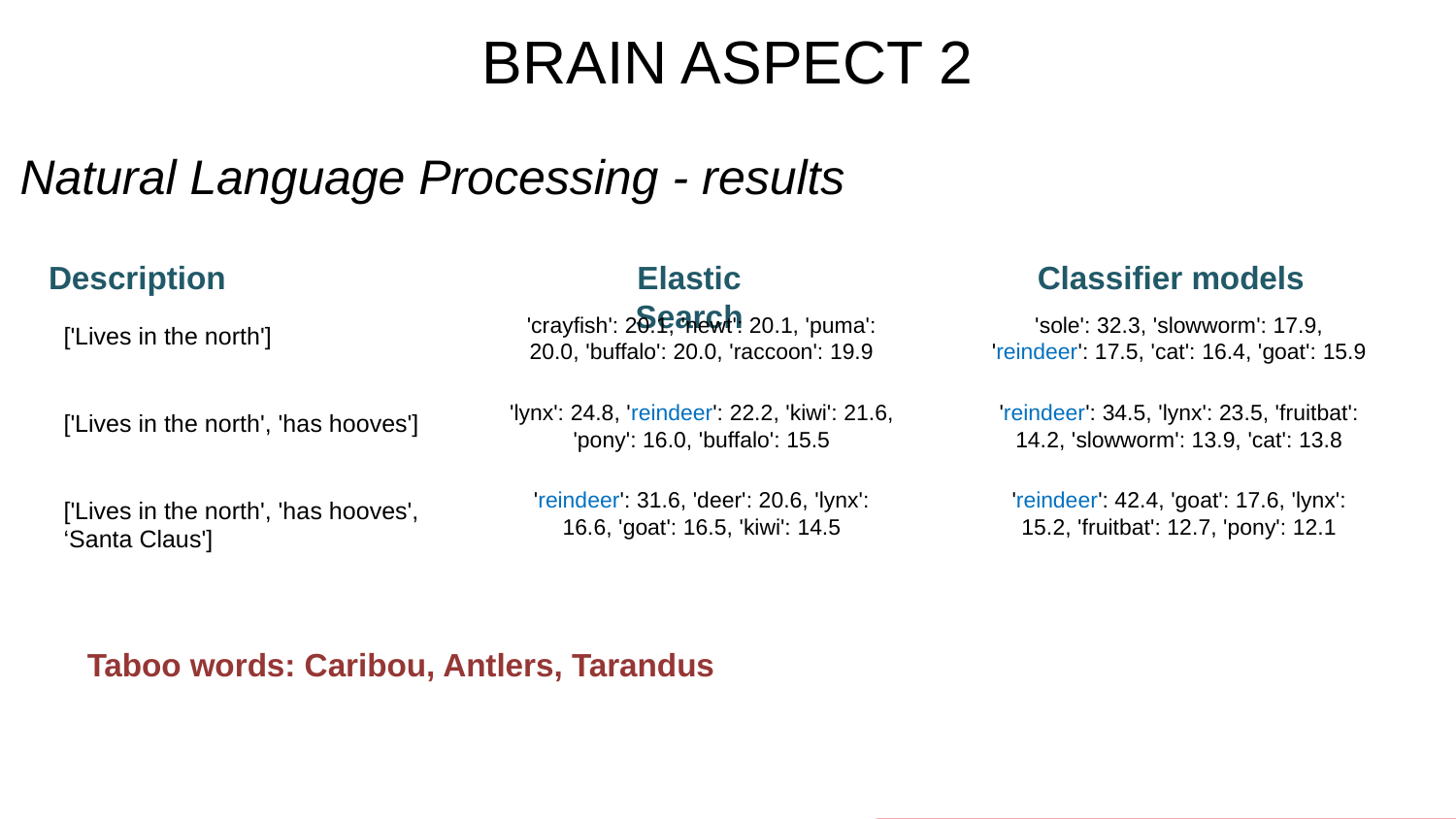

BRAIN ASPECT 2
Natural Language Processing - results
Description
Elastic Search
Classifier models
'crayfish': 20.1, 'newt': 20.1, 'puma': 20.0, 'buffalo': 20.0, 'raccoon': 19.9
'sole': 32.3, 'slowworm': 17.9, 'reindeer': 17.5, 'cat': 16.4, 'goat': 15.9
['Lives in the north']

['Lives in the north', 'has hooves']

['Lives in the north', 'has hooves', ‘Santa Claus']
'lynx': 24.8, 'reindeer': 22.2, 'kiwi': 21.6, 'pony': 16.0, 'buffalo': 15.5
'reindeer': 34.5, 'lynx': 23.5, 'fruitbat': 14.2, 'slowworm': 13.9, 'cat': 13.8
'reindeer': 31.6, 'deer': 20.6, 'lynx': 16.6, 'goat': 16.5, 'kiwi': 14.5
'reindeer': 42.4, 'goat': 17.6, 'lynx': 15.2, 'fruitbat': 12.7, 'pony': 12.1

Taboo words: Caribou, Antlers, Tarandus